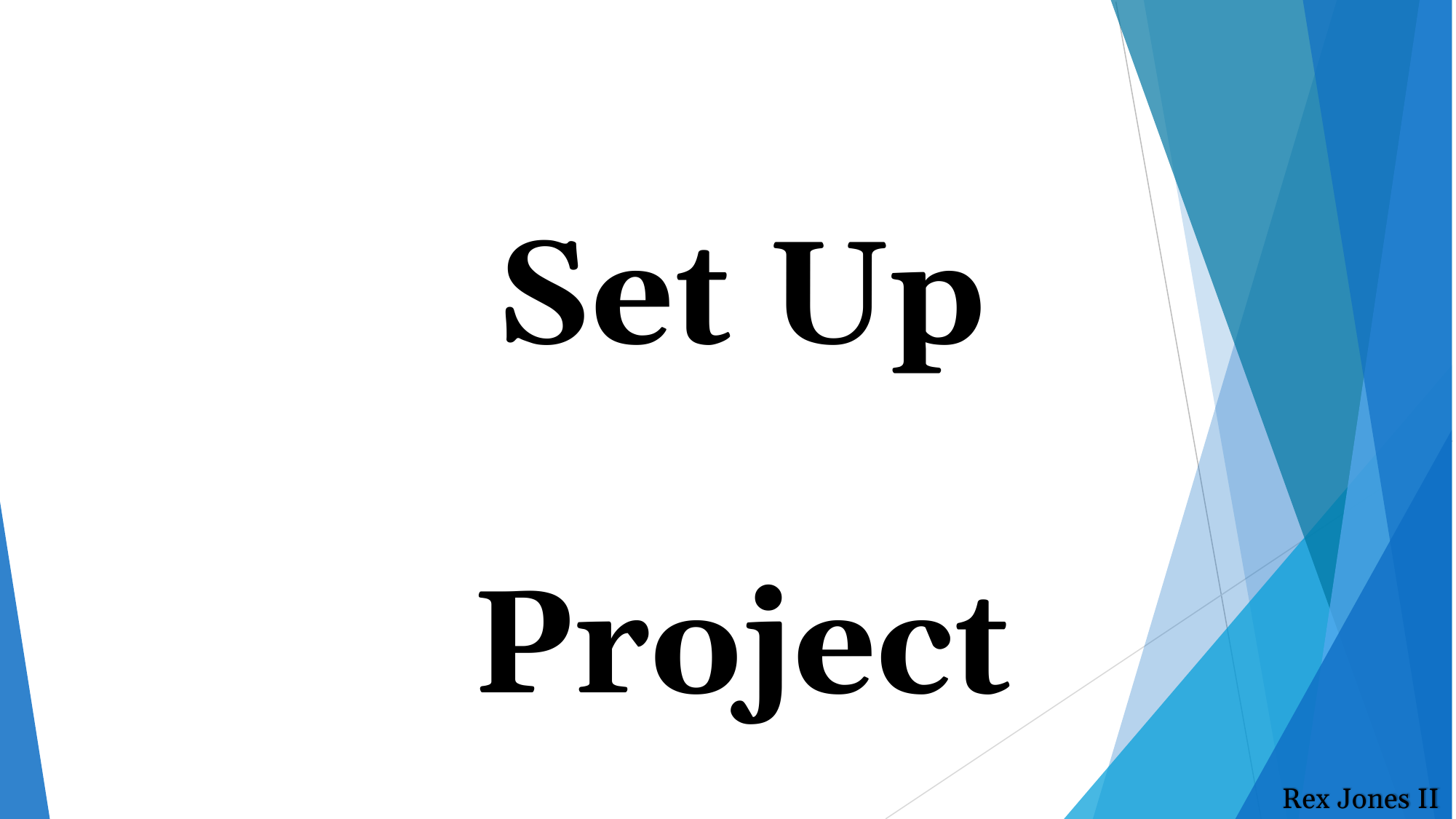

# Set Up  Project
Rex Jones II